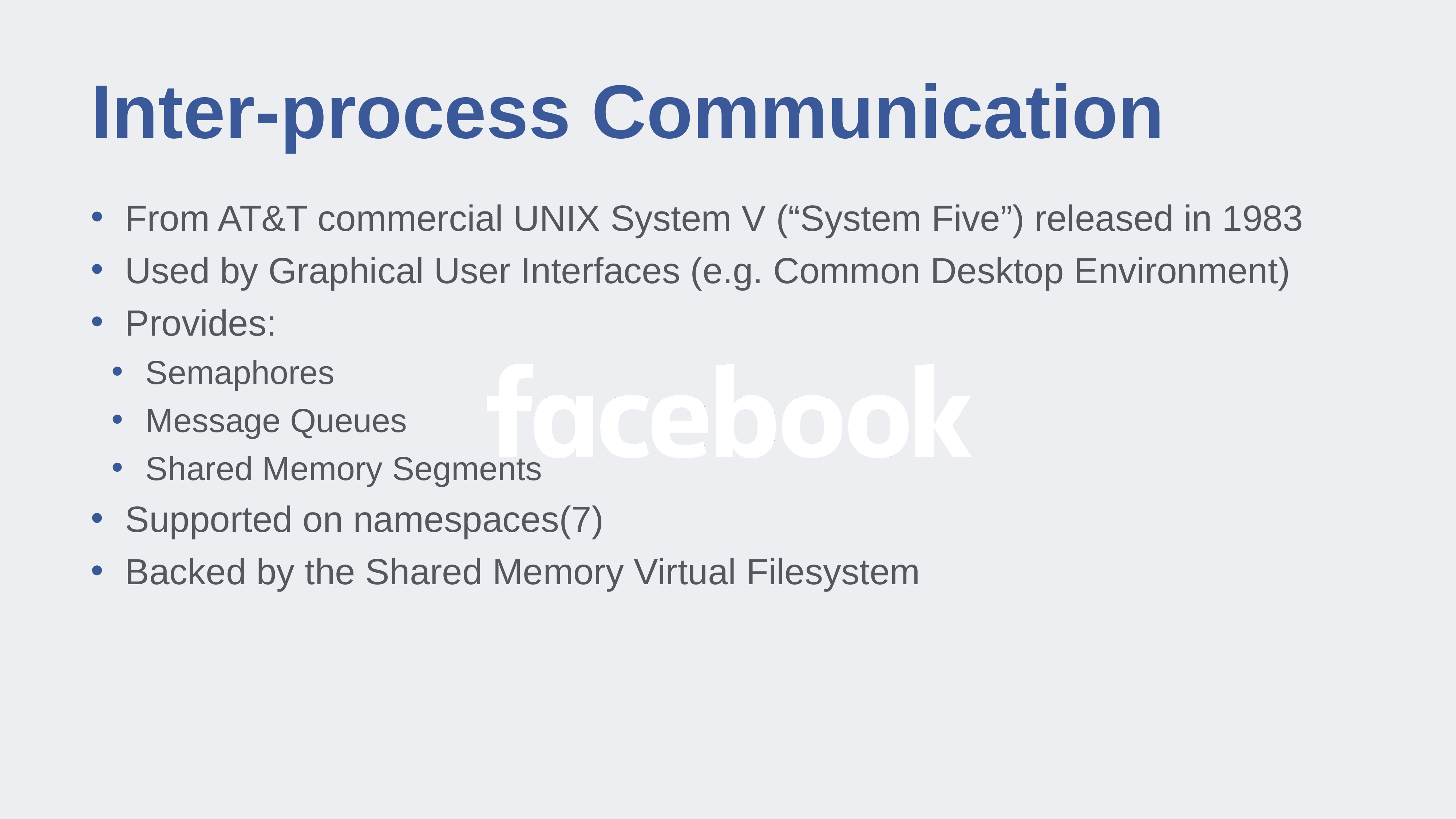

# Inter-process Communication
From AT&T commercial UNIX System V (“System Five”) released in 1983
Used by Graphical User Interfaces (e.g. Common Desktop Environment)
Provides:
Semaphores
Message Queues
Shared Memory Segments
Supported on namespaces(7)
Backed by the Shared Memory Virtual Filesystem